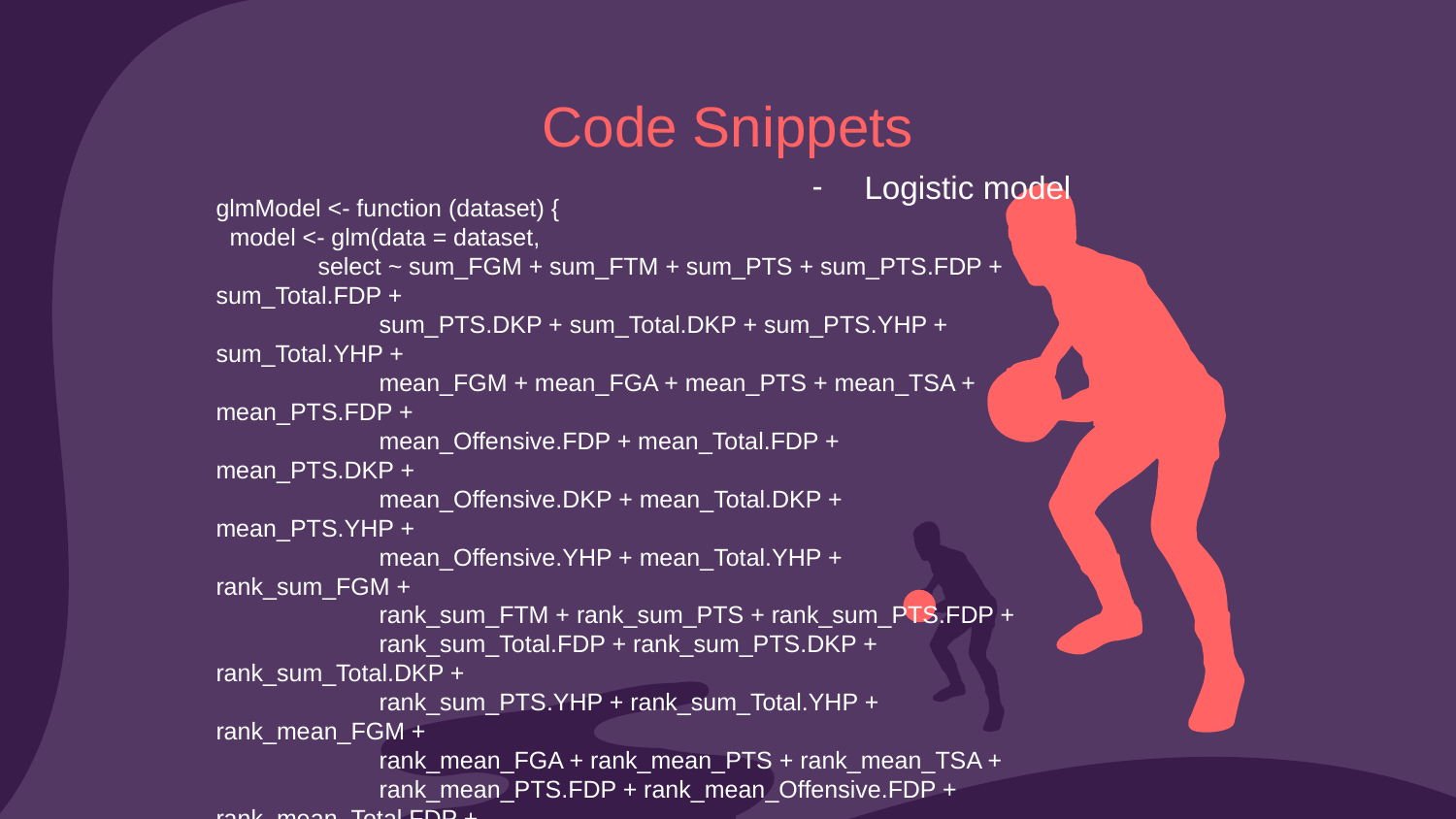

# Code Snippets
Logistic model
glmModel <- function (dataset) {
  model <- glm(data = dataset,
               select ~ sum_FGM + sum_FTM + sum_PTS + sum_PTS.FDP + sum_Total.FDP +
                        sum_PTS.DKP + sum_Total.DKP + sum_PTS.YHP + sum_Total.YHP +
                        mean_FGM + mean_FGA + mean_PTS + mean_TSA + mean_PTS.FDP +
                        mean_Offensive.FDP + mean_Total.FDP + mean_PTS.DKP +
                        mean_Offensive.DKP + mean_Total.DKP + mean_PTS.YHP +
                        mean_Offensive.YHP + mean_Total.YHP + rank_sum_FGM +
                        rank_sum_FTM + rank_sum_PTS + rank_sum_PTS.FDP +
                        rank_sum_Total.FDP + rank_sum_PTS.DKP + rank_sum_Total.DKP +
                        rank_sum_PTS.YHP + rank_sum_Total.YHP + rank_mean_FGM +
                        rank_mean_FGA + rank_mean_PTS + rank_mean_TSA +
                        rank_mean_PTS.FDP + rank_mean_Offensive.FDP + rank_mean_Total.FDP +
                        rank_mean_PTS.DKP + rank_mean_Offensive.DKP + rank_mean_Total.DKP +
                        rank_mean_PTS.YHP  + rank_mean_Offensive.YHP + rank_mean_Total.YHP,
               family = "binomial")
  pred_east <- predict(model, data2020_East_Aggr[ , -1])
  pred_west <- predict(model, data2020_West_Aggr[ , -1])
  return (list(pred_east, pred_west))
}